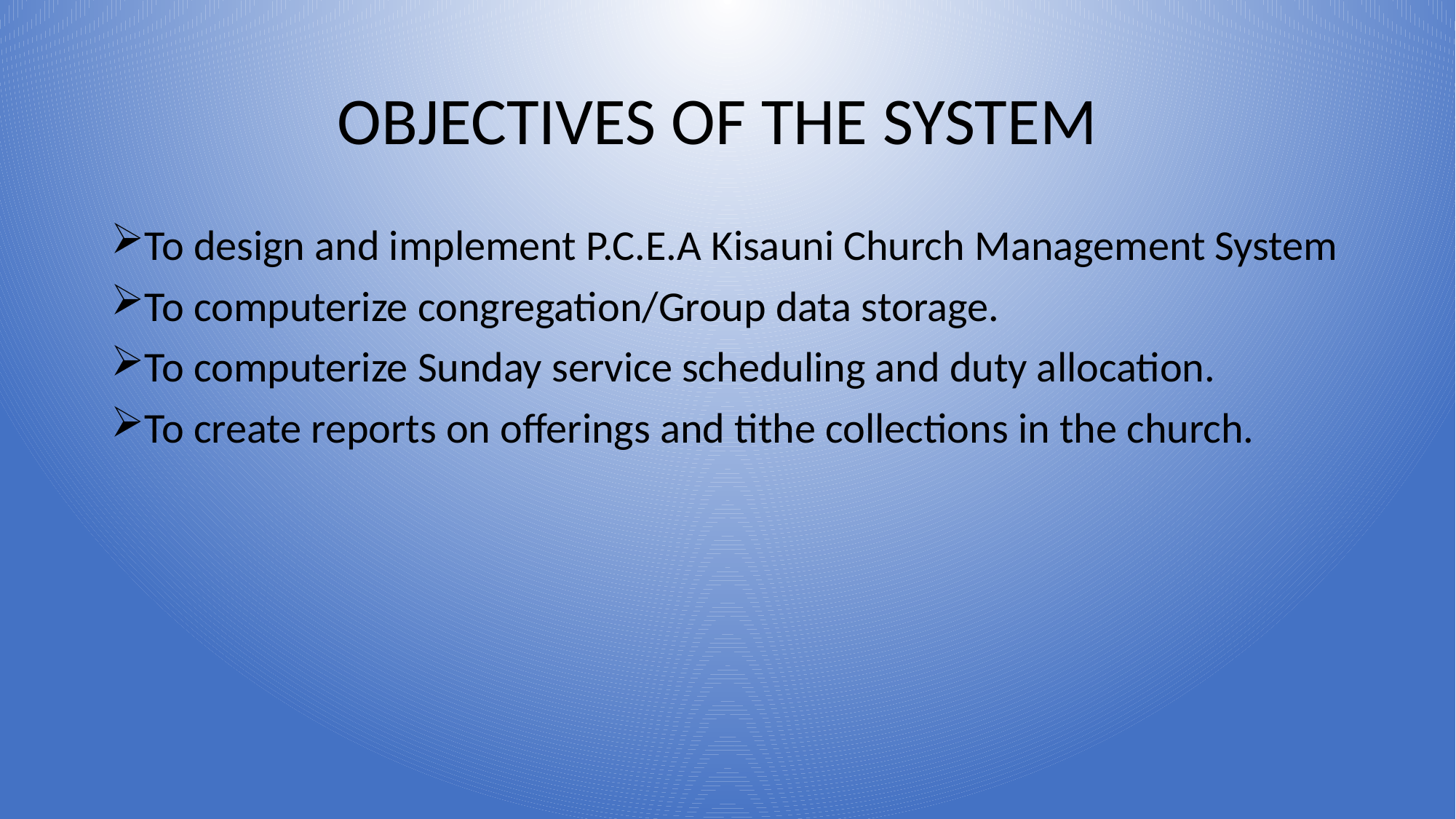

# OBJECTIVES OF THE SYSTEM
To design and implement P.C.E.A Kisauni Church Management System
To computerize congregation/Group data storage.
To computerize Sunday service scheduling and duty allocation.
To create reports on offerings and tithe collections in the church.